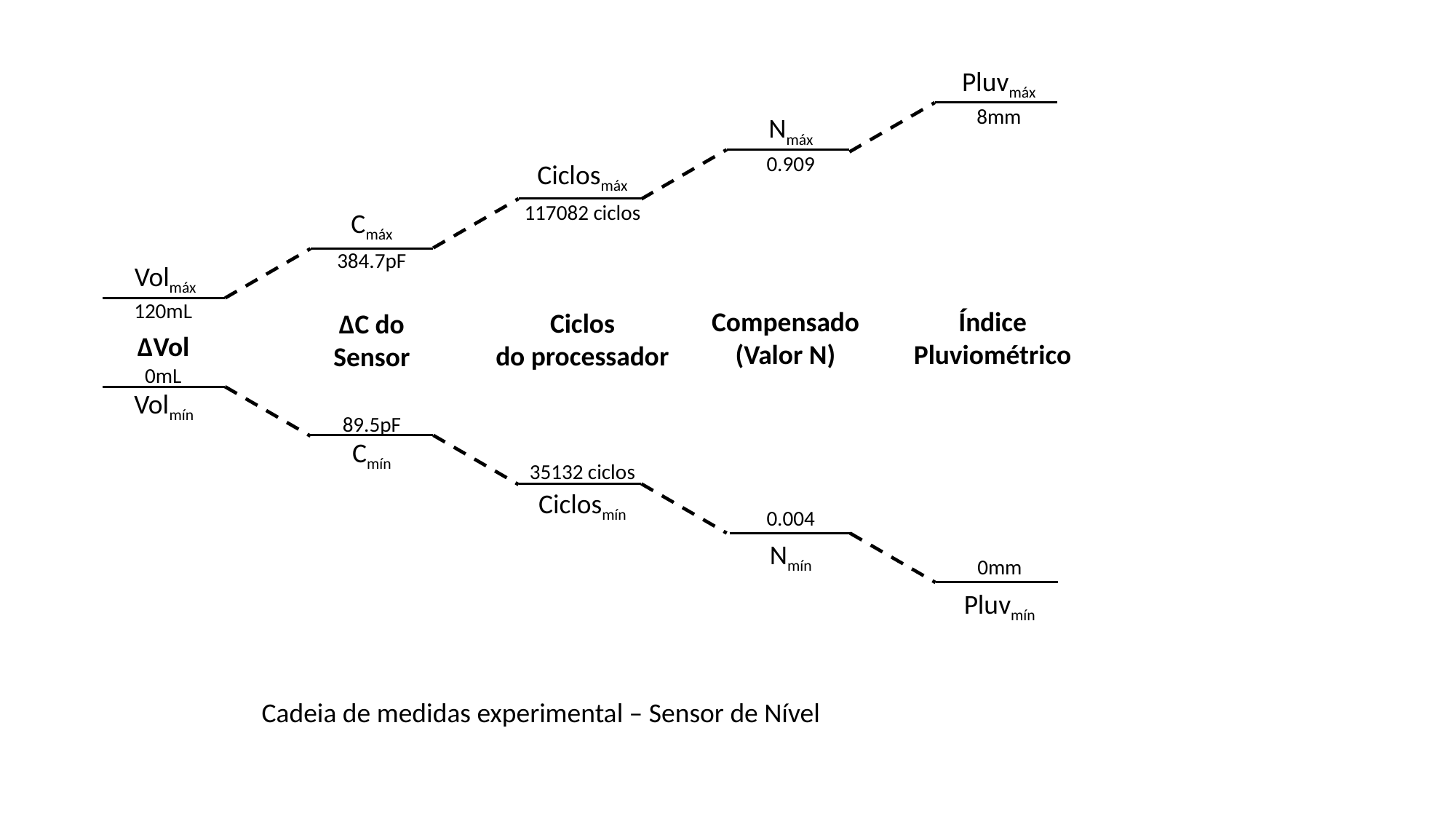

Pluvmáx
8mm
Nmáx
0.909
Ciclosmáx
117082 ciclos
Cmáx
384.7pF
Volmáx
120mL
Compensado
(Valor N)
Índice
Pluviométrico
Ciclos
do processador
ΔC do
Sensor
ΔVol
0mL
Volmín
89.5pF
Cmín
35132 ciclos
Ciclosmín
0.004
Nmín
0mm
Pluvmín
Cadeia de medidas experimental – Sensor de Nível